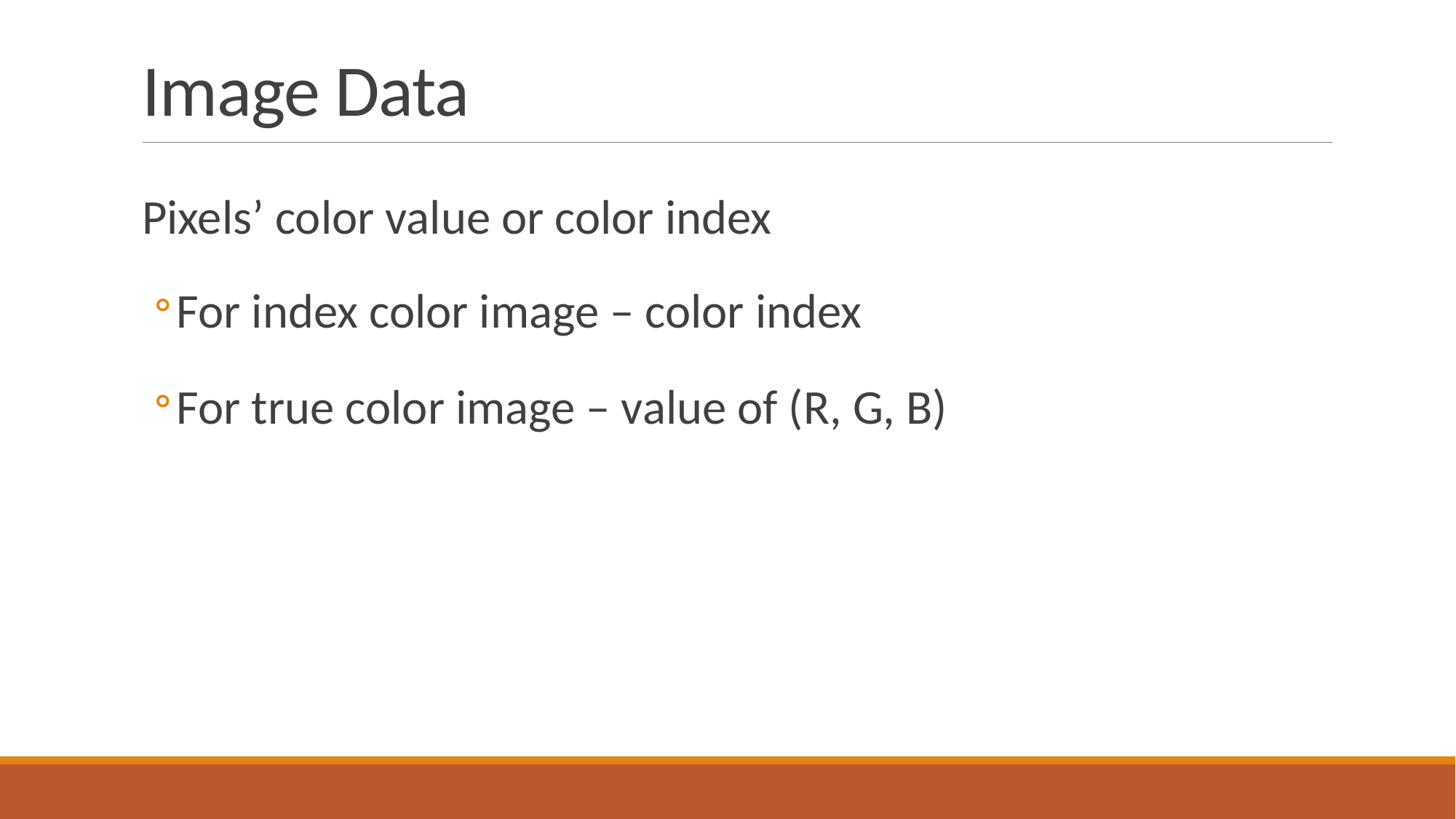

# Image Data
Pixels’ color value or color index
For index color image – color index
For true color image – value of (R, G, B)